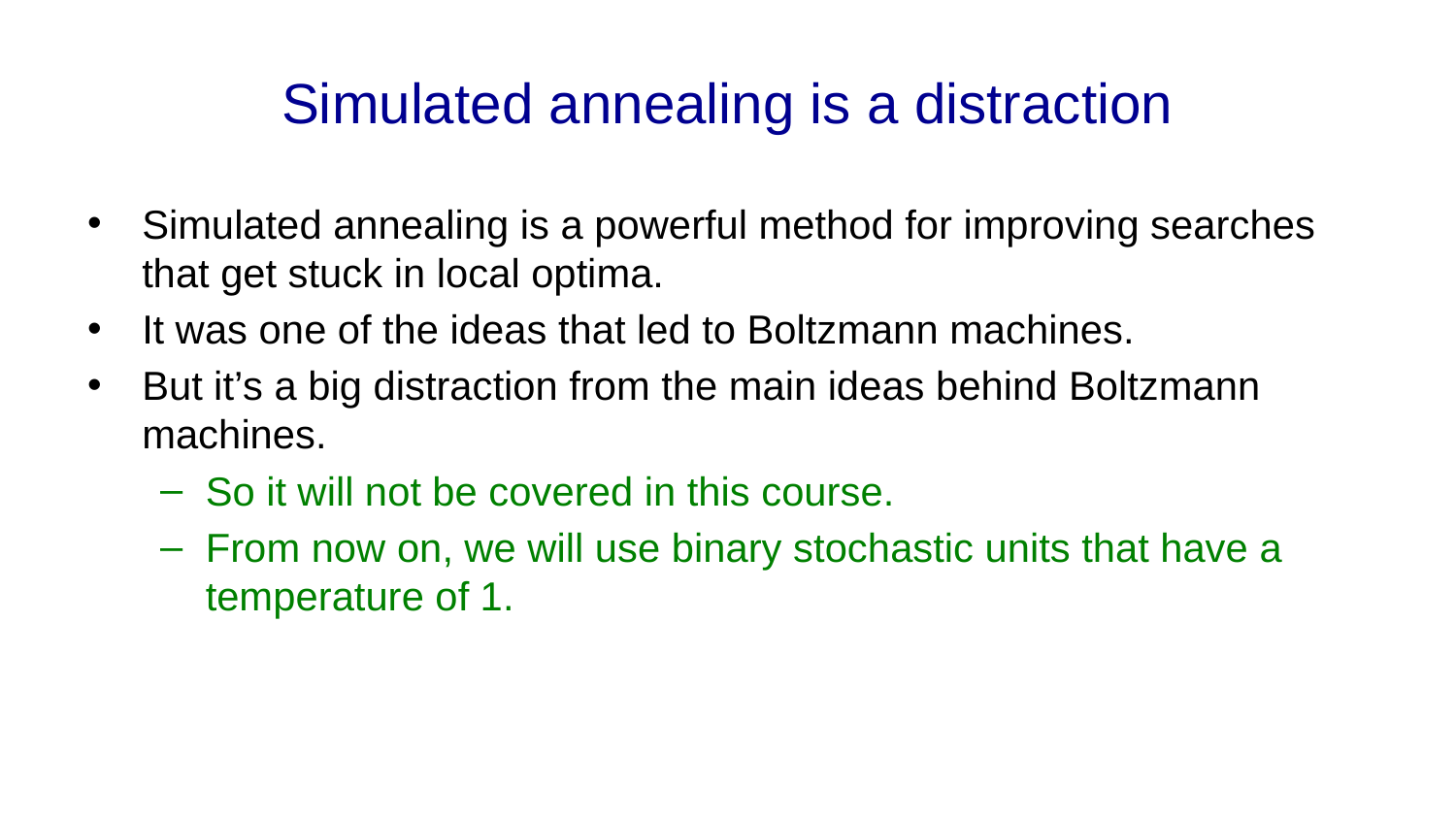

# Simulated annealing is a distraction
Simulated annealing is a powerful method for improving searches that get stuck in local optima.
It was one of the ideas that led to Boltzmann machines.
But it’s a big distraction from the main ideas behind Boltzmann machines.
So it will not be covered in this course.
From now on, we will use binary stochastic units that have a temperature of 1.